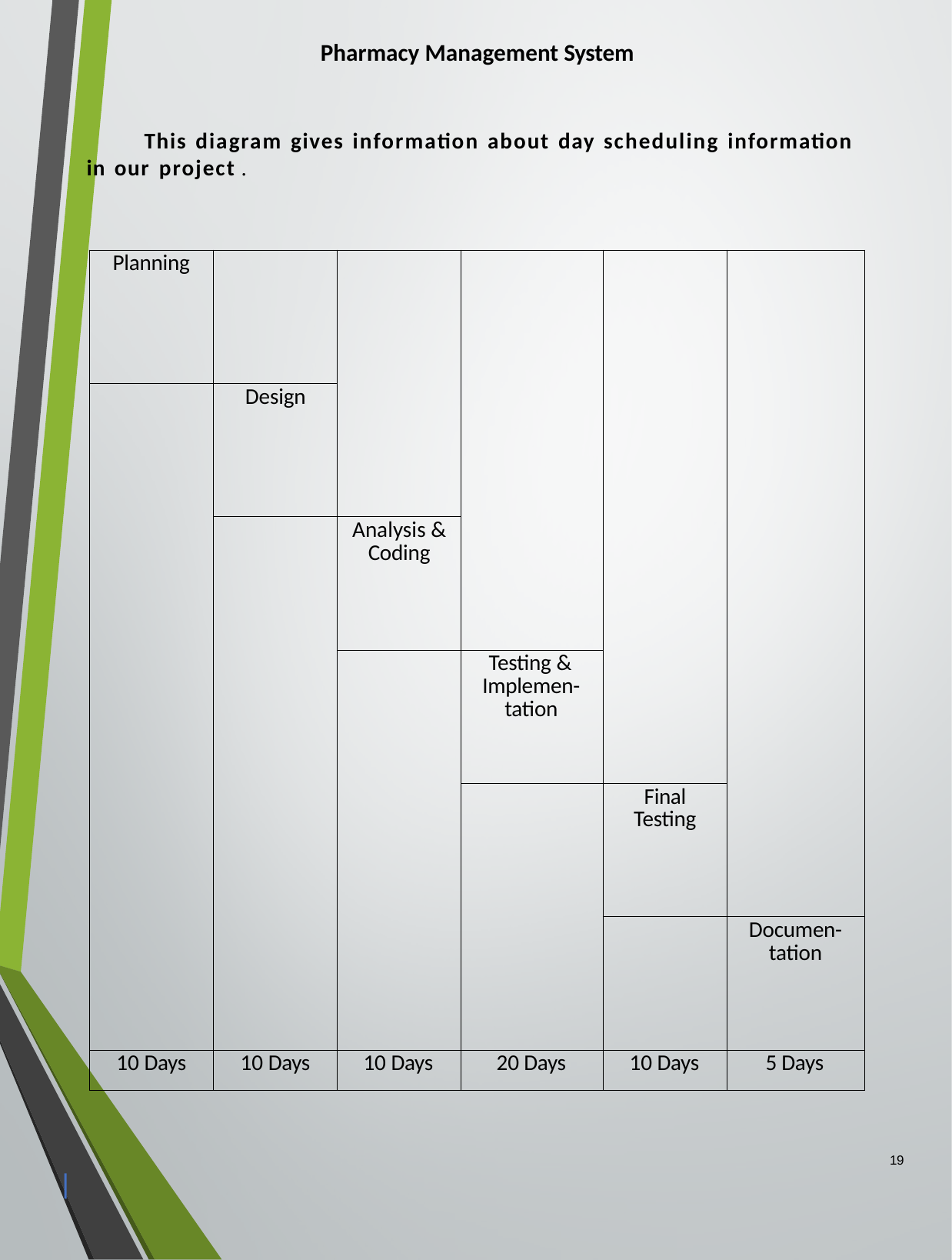

Pharmacy Management System

This diagram gives information about day scheduling information in our project .
| Planning |  |  |  |  |  |
| --- | --- | --- | --- | --- | --- |
|  | Design |  |  |  |  |
|  |  | Analysis & Coding |  |  |  |
|  |  |  | Testing & Implemen- tation |  |  |
|  |  |  |  | Final Testing |  |
|  |  |  |  |  | Documen- tation |
| 10 Days | 10 Days | 10 Days | 20 Days | 10 Days | 5 Days |
19